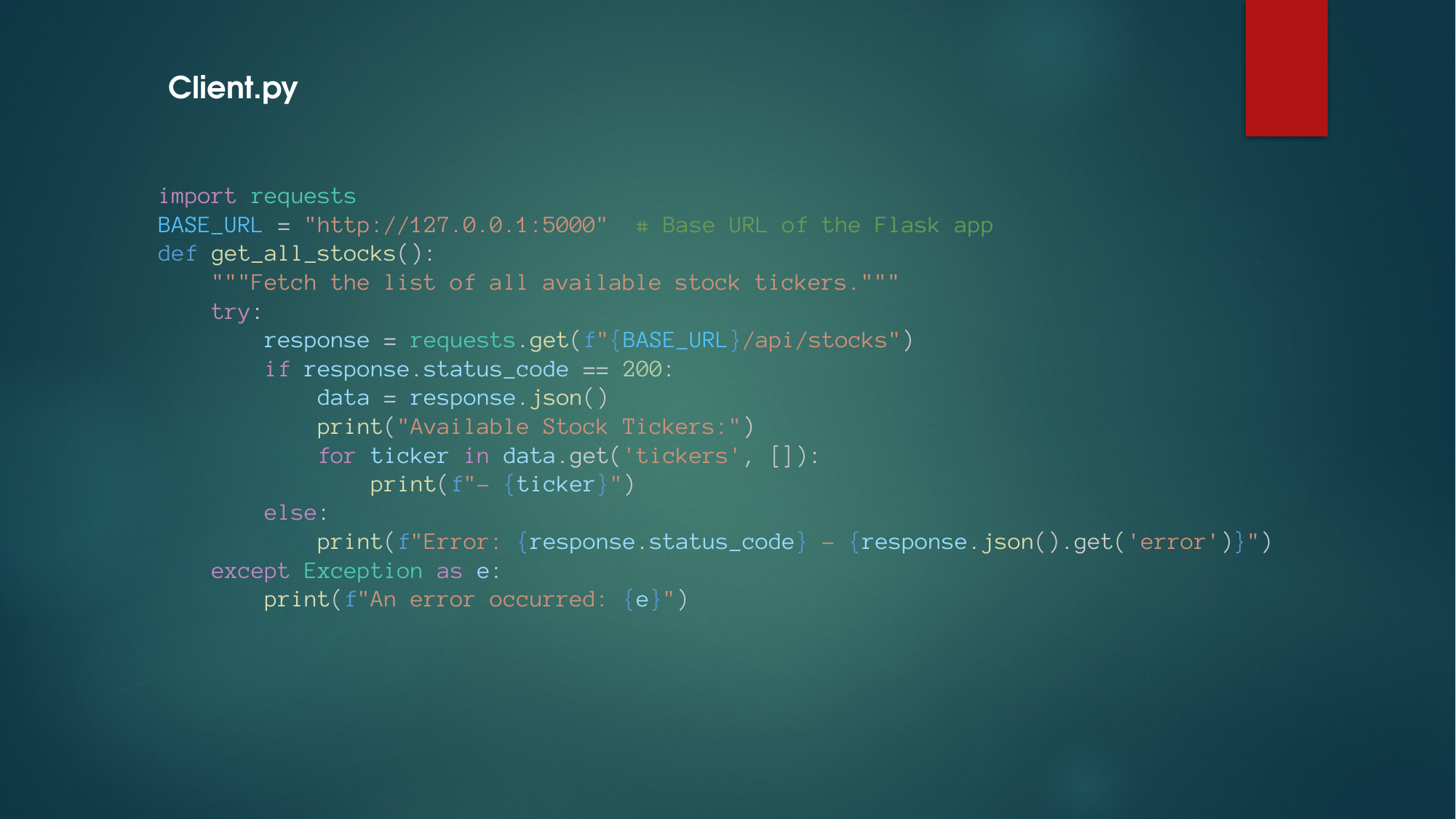

Client.py
import requests
BASE_URL = "http://127.0.0.1:5000"  # Base URL of the Flask app
def get_all_stocks():
    """Fetch the list of all available stock tickers."""
    try:
        response = requests.get(f"{BASE_URL}/api/stocks")
        if response.status_code == 200:
            data = response.json()
            print("Available Stock Tickers:")
            for ticker in data.get('tickers', []):
                print(f"- {ticker}")
        else:
            print(f"Error: {response.status_code} - {response.json().get('error')}")
    except Exception as e:
        print(f"An error occurred: {e}")